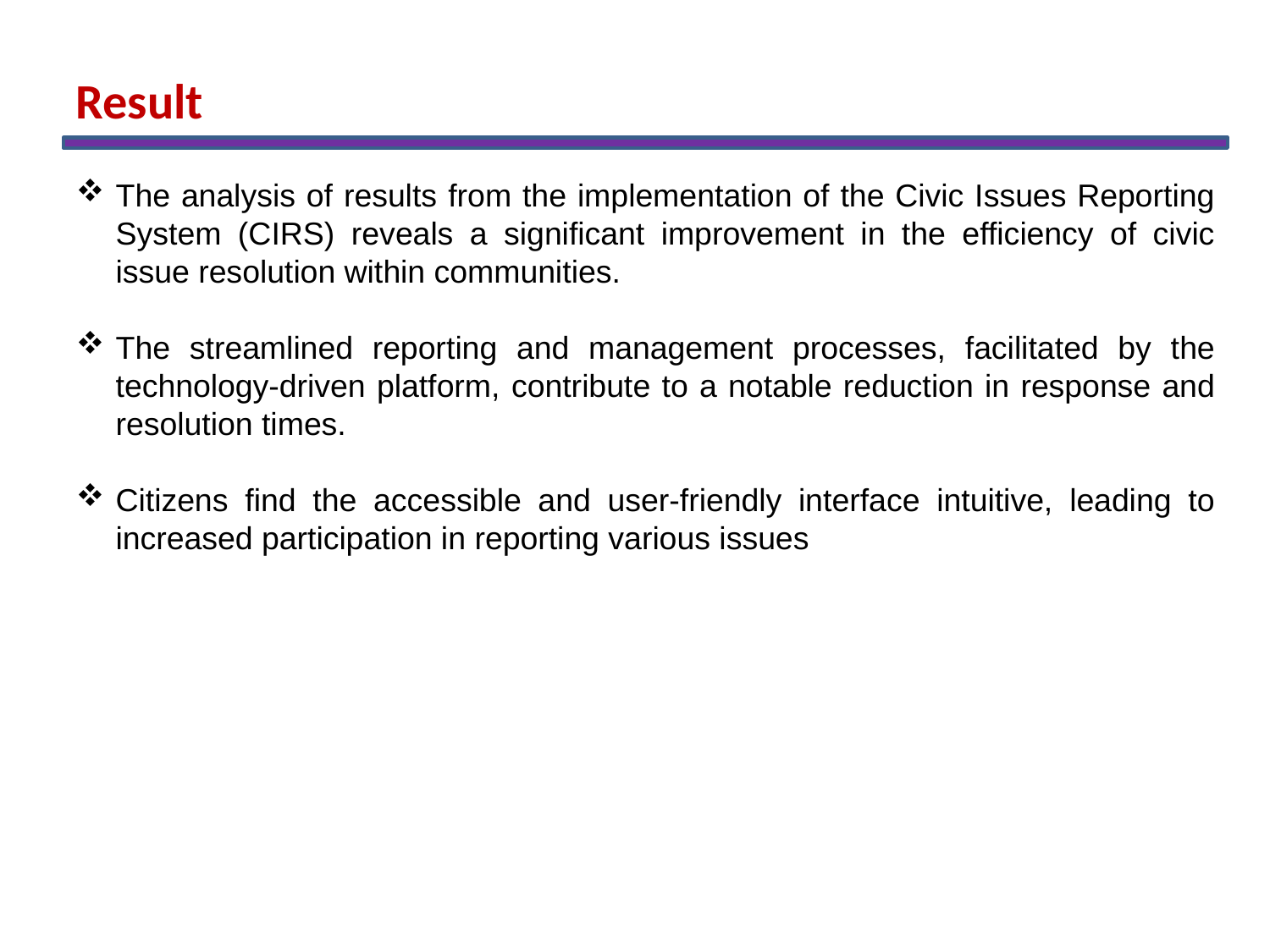

Result

The analysis of results from the implementation of the Civic Issues Reporting System (CIRS) reveals a significant improvement in the efficiency of civic issue resolution within communities.

The streamlined reporting and management processes, facilitated by the technology-driven platform, contribute to a notable reduction in response and resolution times.

Citizens find the accessible and user-friendly interface intuitive, leading to increased participation in reporting various issues